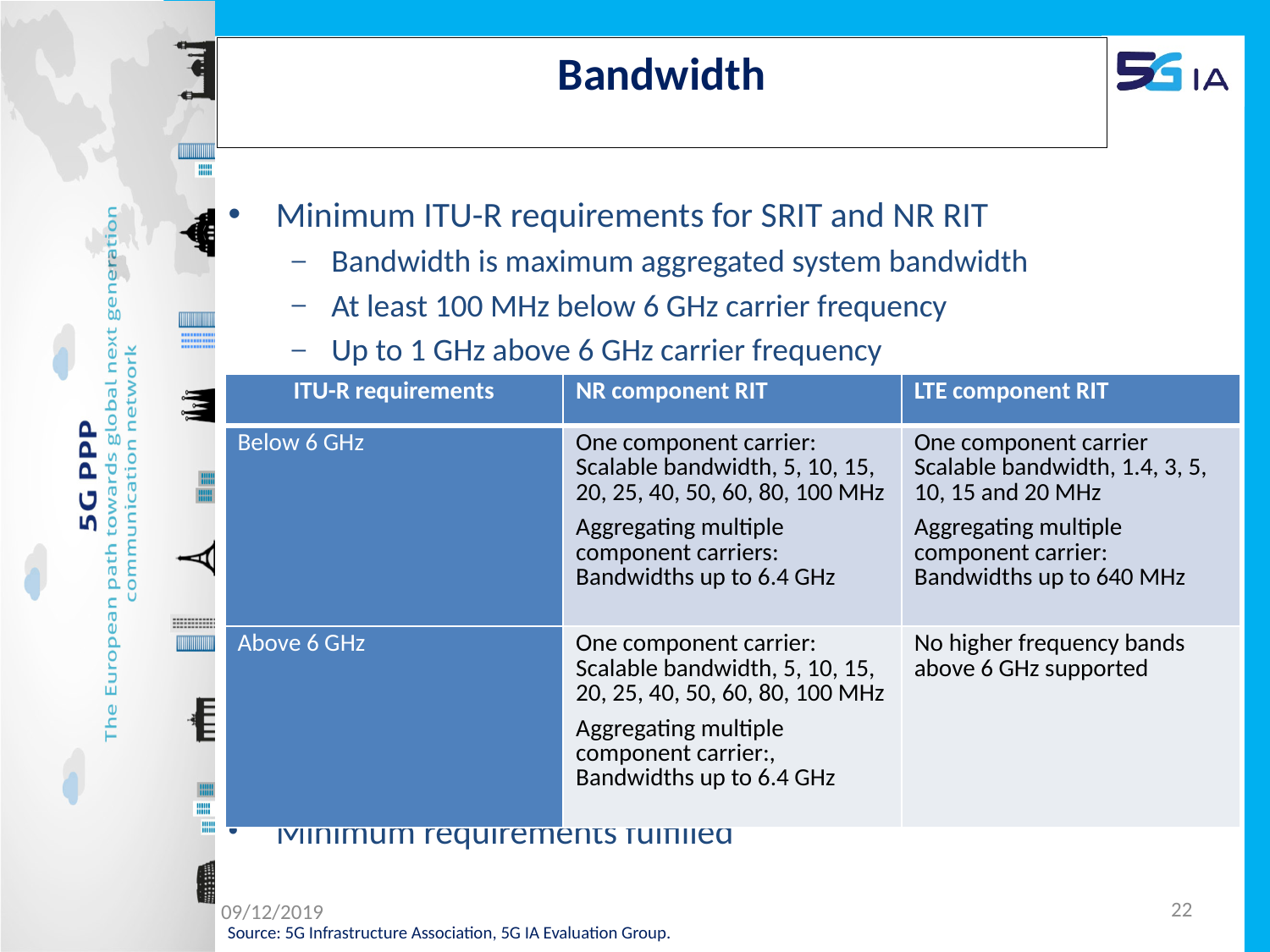

Bandwidth
Minimum ITU-R requirements for SRIT and NR RIT
Bandwidth is maximum aggregated system bandwidth
At least 100 MHz below 6 GHz carrier frequency
Up to 1 GHz above 6 GHz carrier frequency

Minimum requirements fulfilled
| ITU-R requirements | NR component RIT | LTE component RIT |
| --- | --- | --- |
| Below 6 GHz | One component carrier: Scalable bandwidth, 5, 10, 15, 20, 25, 40, 50, 60, 80, 100 MHz Aggregating multiple component carriers: Bandwidths up to 6.4 GHz | One component carrier Scalable bandwidth, 1.4, 3, 5, 10, 15 and 20 MHz Aggregating multiple component carrier: Bandwidths up to 640 MHz |
| Above 6 GHz | One component carrier: Scalable bandwidth, 5, 10, 15, 20, 25, 40, 50, 60, 80, 100 MHz Aggregating multiple component carrier:, Bandwidths up to 6.4 GHz | No higher frequency bands above 6 GHz supported |
22
09/12/2019
Source: 5G Infrastructure Association, 5G IA Evaluation Group.